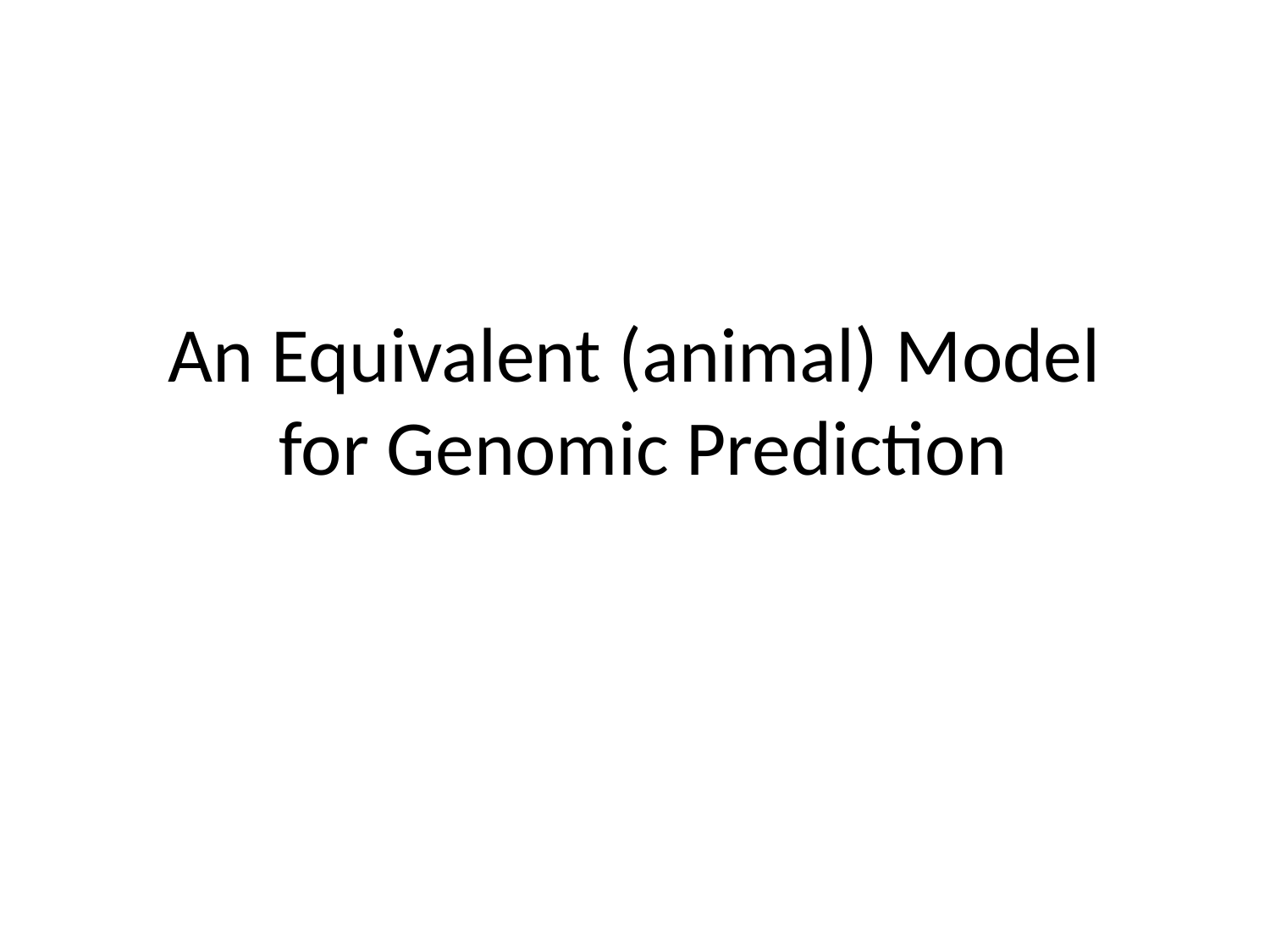

# An Equivalent (animal) Model for Genomic Prediction